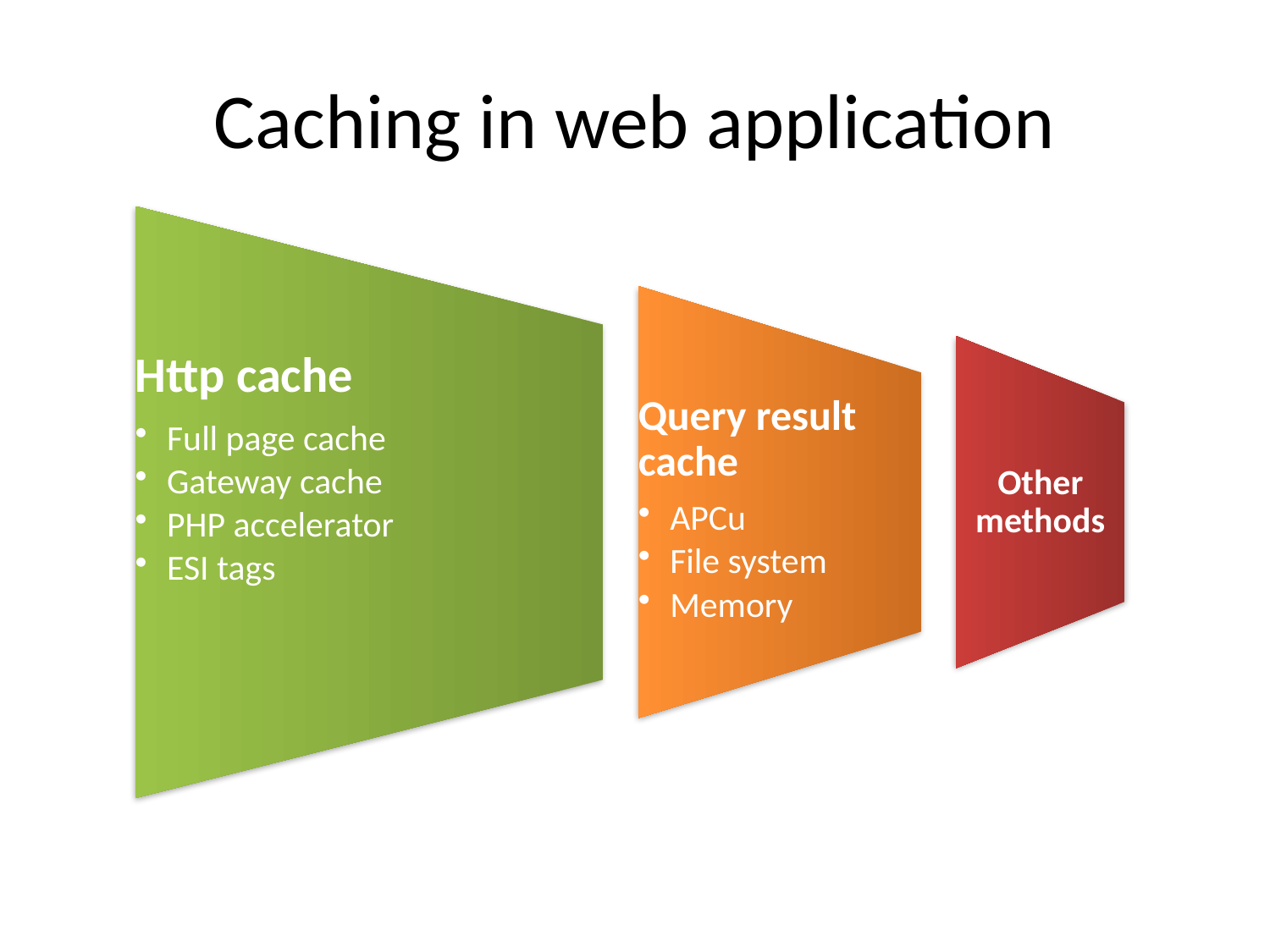

# Caching in web application
Http cache
Full page cache
Gateway cache
PHP accelerator
ESI tags
Query result cache
APCu
File system
Memory
Other methods